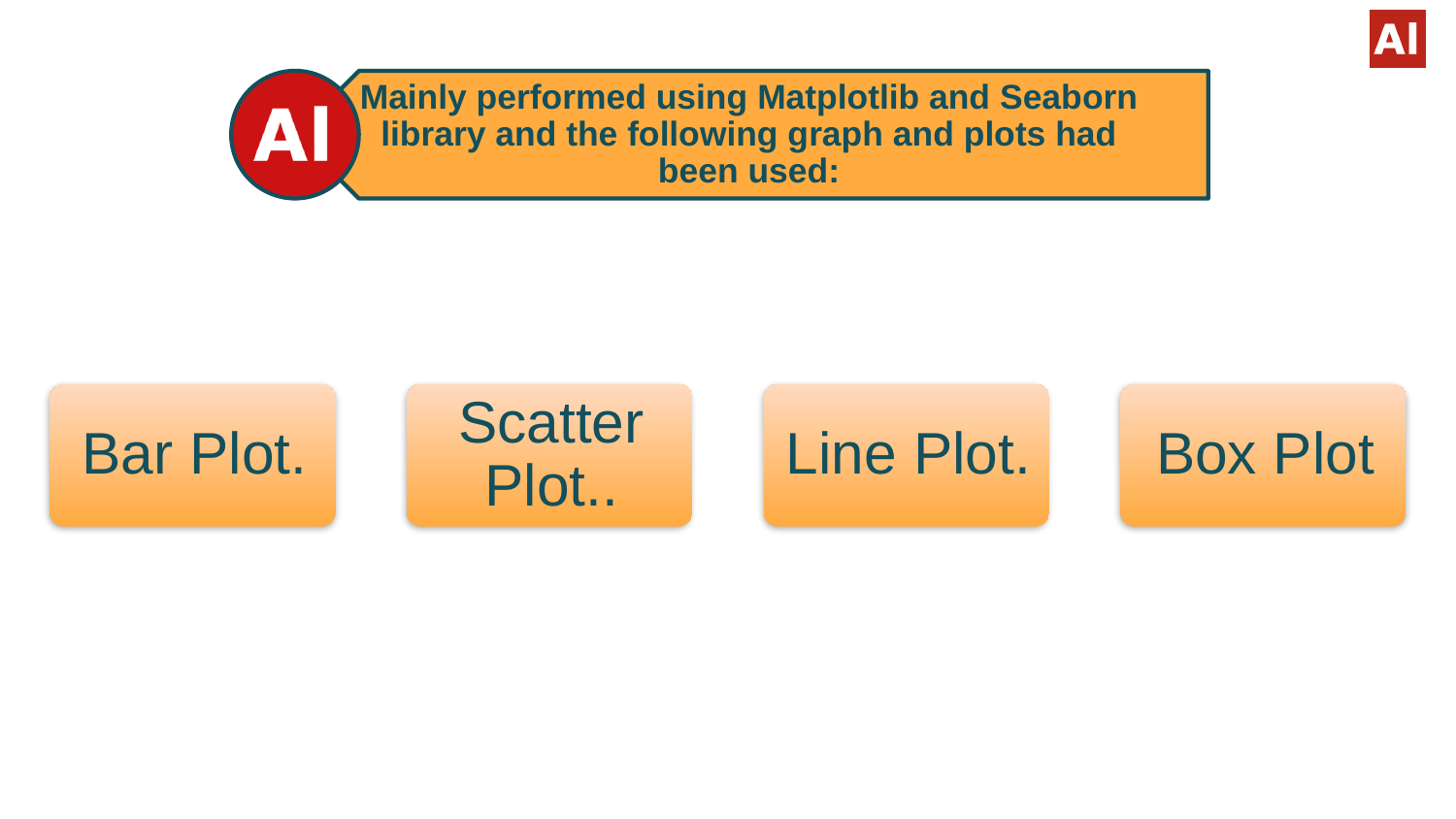

Mainly performed using Matplotlib and Seaborn library and the following graph and plots had been used:
Bar Plot.
Scatter Plot..
Line Plot.
Box Plot